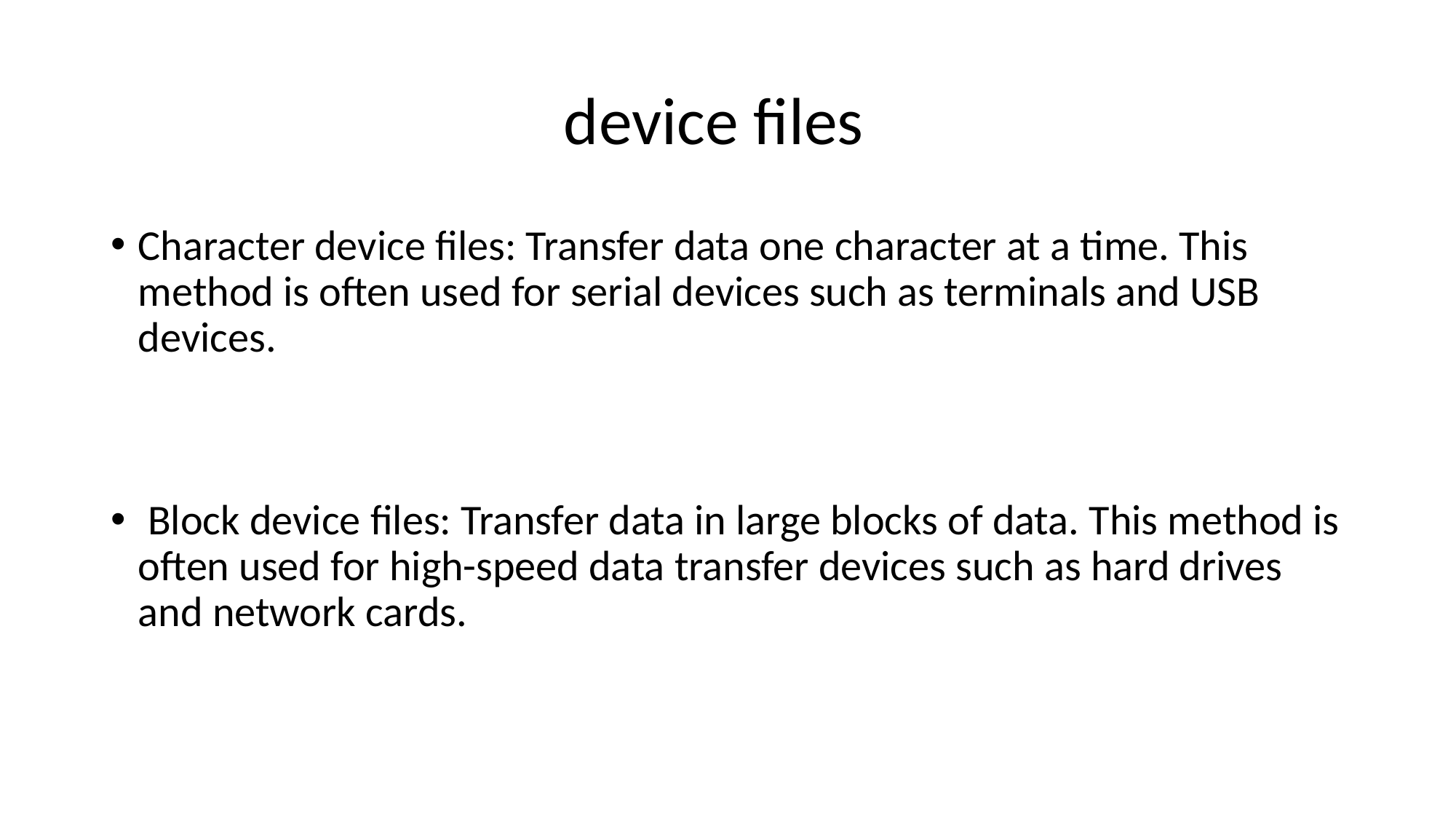

# device files
Character device files: Transfer data one character at a time. This method is often used for serial devices such as terminals and USB devices.

 Block device files: Transfer data in large blocks of data. This method is often used for high-speed data transfer devices such as hard drives and network cards.